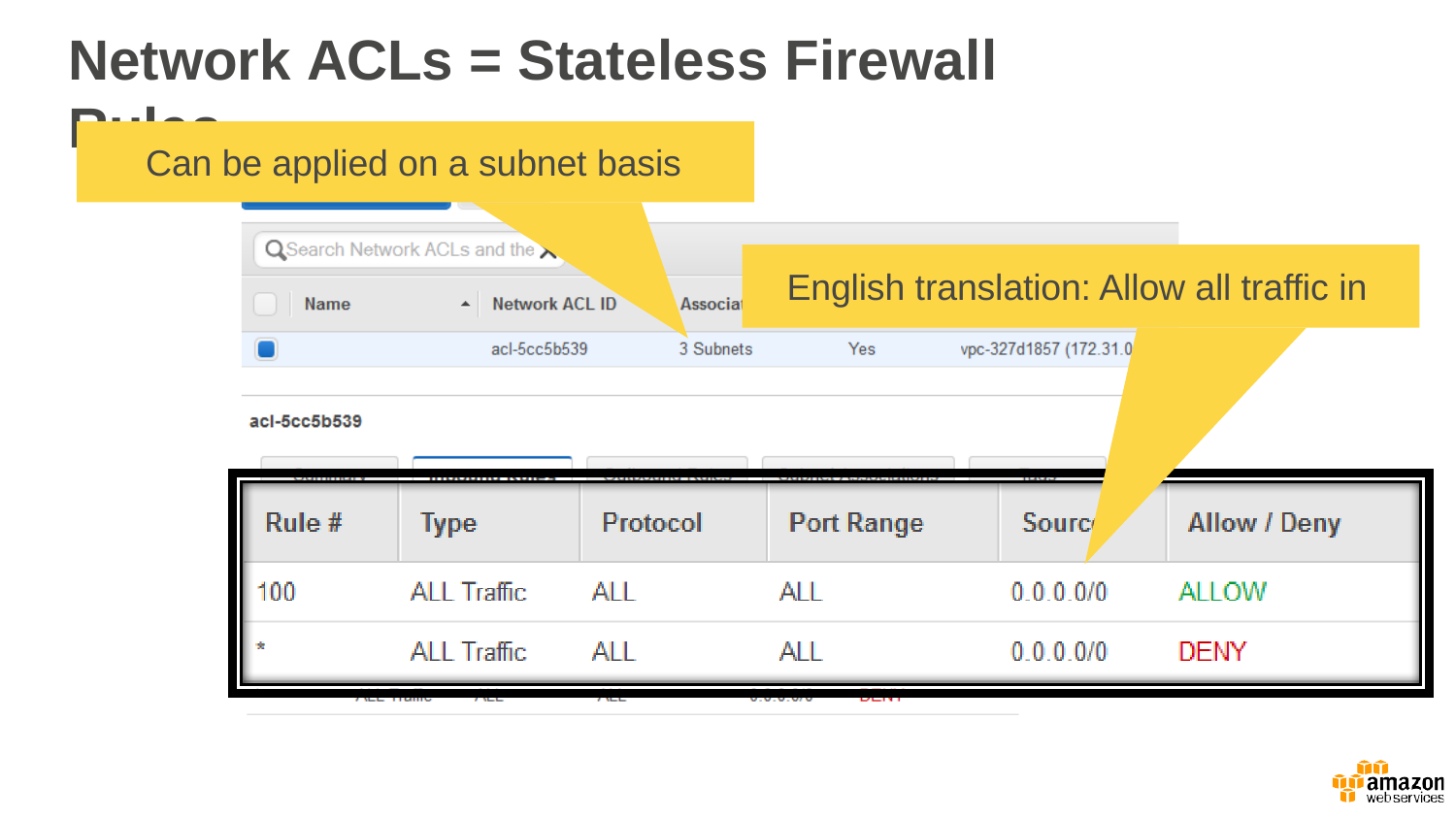

# Network ACLs = Stateless Firewall Rules

Can be applied on a subnet basis

English translation: Allow all traffic in